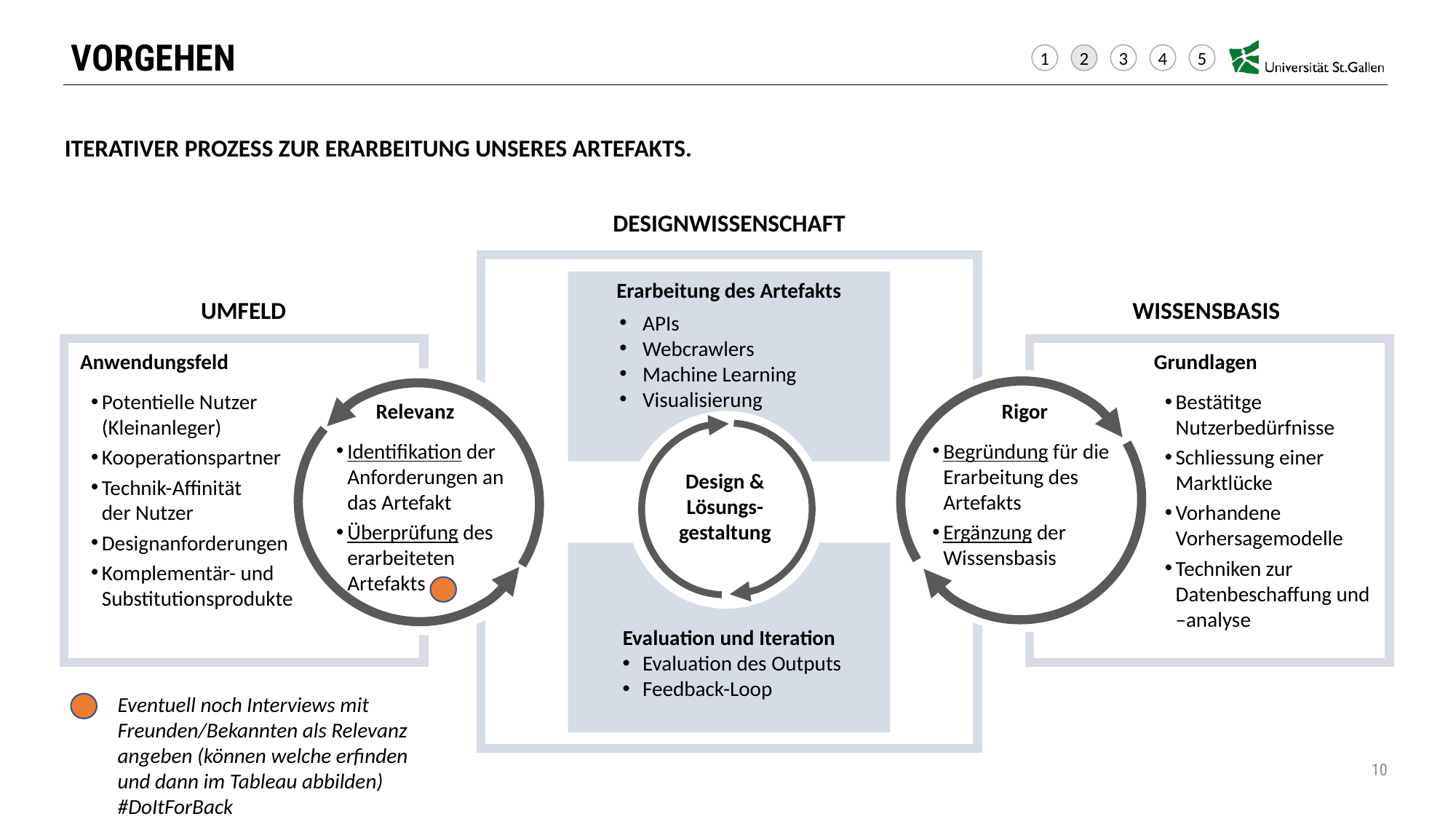

# VORGEHEN
1
2
3
4
5
ITERATIVER PROZESS ZUR ERARBEITUNG UNSERES ARTEFAKTS.
DESIGNWISSENSCHAFT

Erarbeitung des Artefakts
APIs
Webcrawlers
Machine Learning
Visualisierung
UMFELD
WISSENSBASIS

Anwendungsfeld

Potentielle Nutzer (Kleinanleger)
Kooperationspartner
Technik-Affinität
der Nutzer
Designanforderungen
Komplementär- und Substitutionsprodukte

Grundlagen

Bestätitge Nutzerbedürfnisse
Schliessung einer Marktlücke
Vorhandene Vorhersagemodelle
Techniken zur Datenbeschaffung und –analyse

             Relevanz

Identifikation der Anforderungen an das Artefakt
Überprüfung des erarbeiteten Artefakts
                 Rigor

Begründung für die Erarbeitung des Artefakts
Ergänzung der Wissensbasis

Design & Lösungs-gestaltung

Evaluation und Iteration
Evaluation des Outputs
Feedback-Loop

Eventuell noch Interviews mit Freunden/Bekannten als Relevanz angeben (können welche erfinden und dann im Tableau abbilden)
#DoItForBack

10